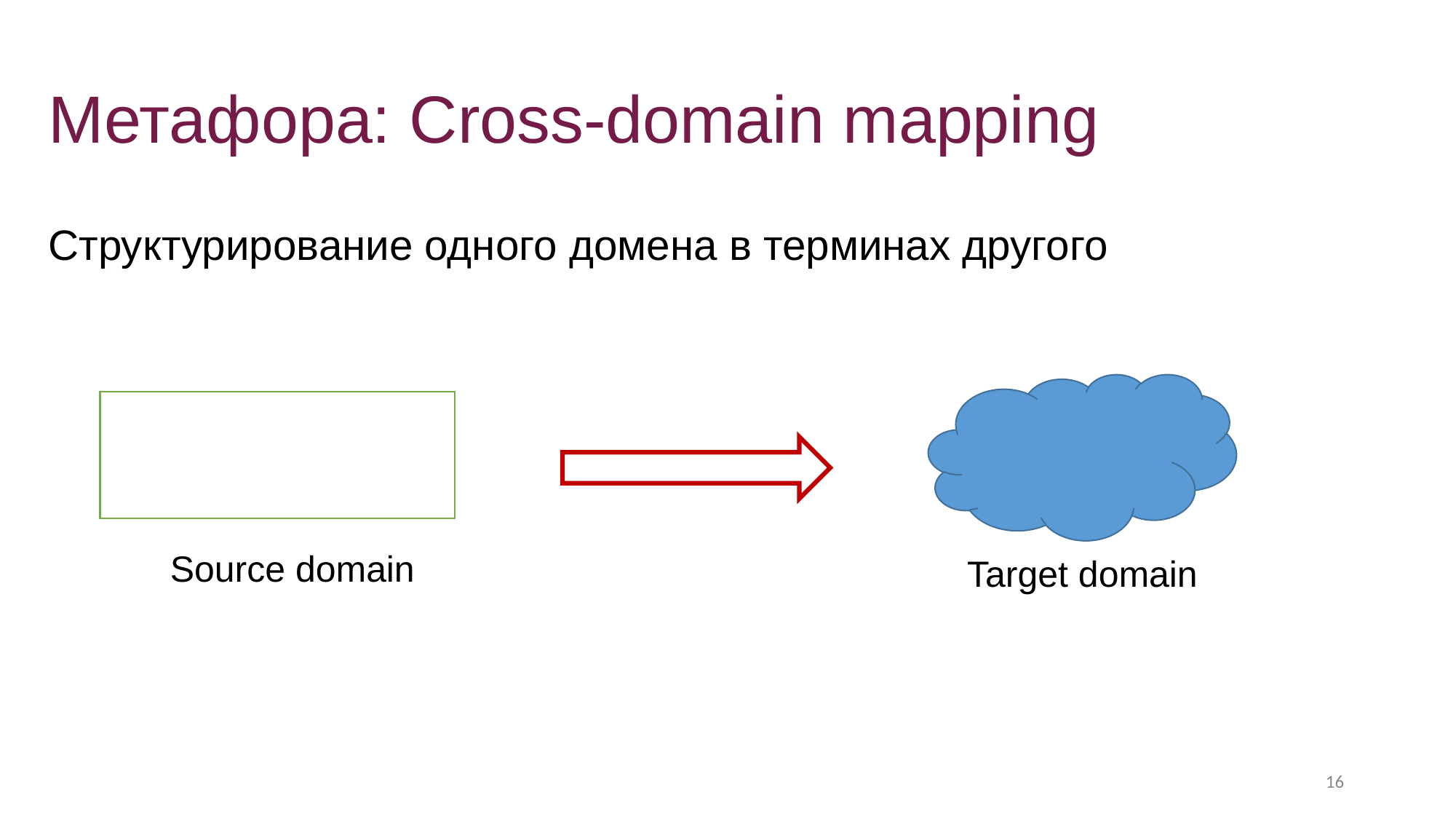

# Метафора: Cross-domain mapping
Структурирование одного домена в терминах другого

Source domain
Target domain
16